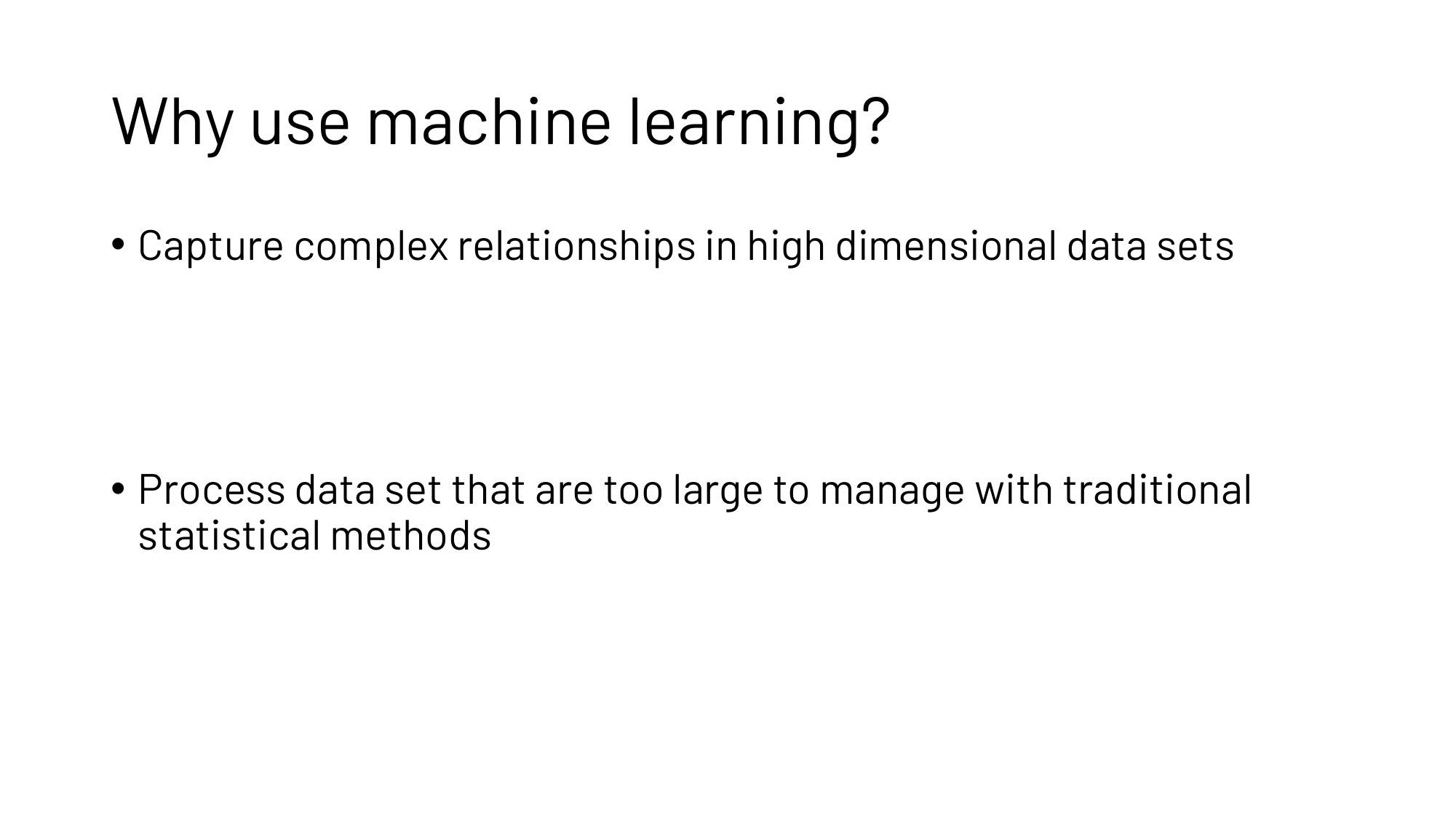

# Why use machine learning?
Capture complex relationships in high dimensional data sets

Process data set that are too large to manage with traditional statistical methods